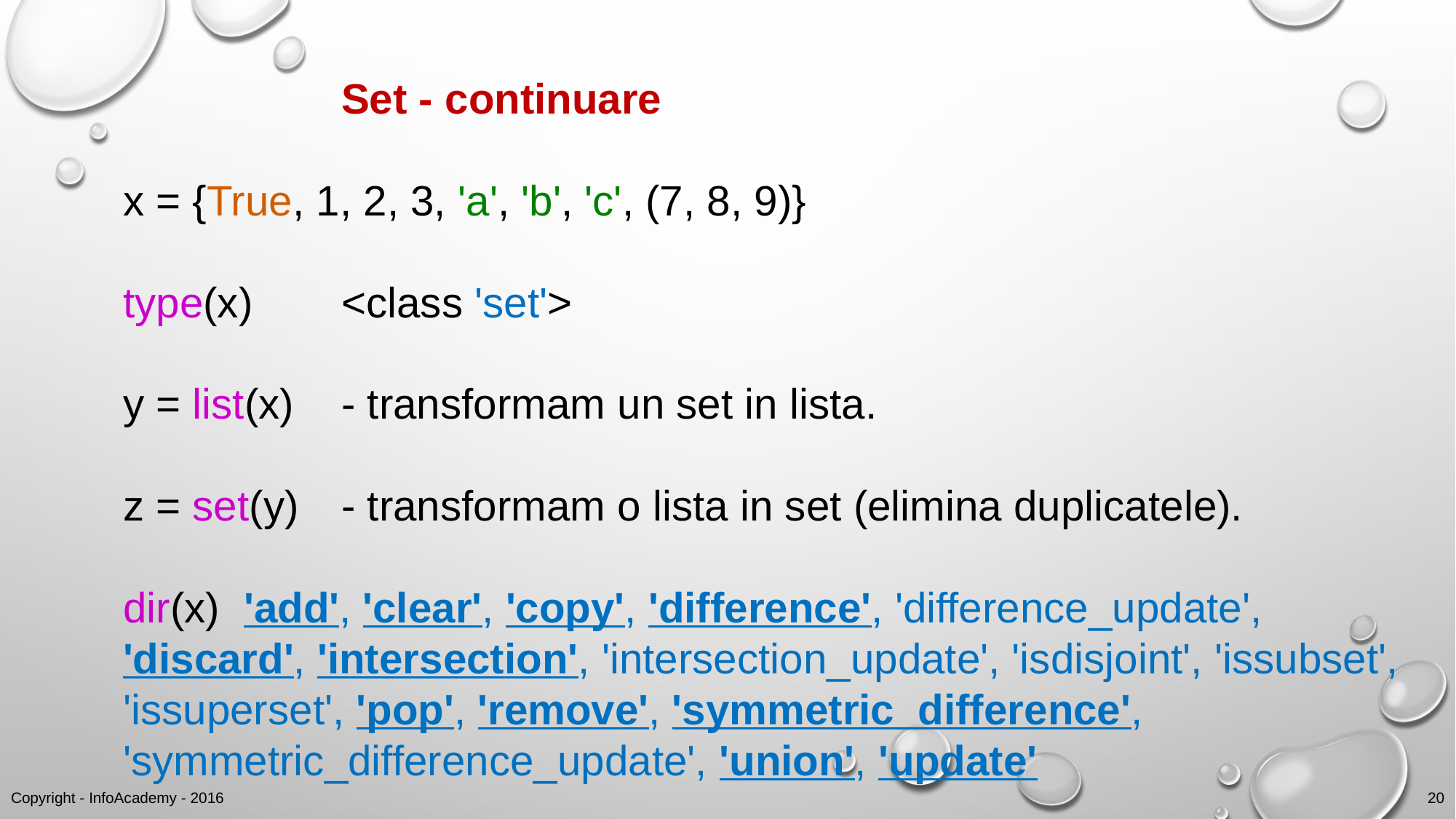

Set - continuare

x = {True, 1, 2, 3, 'a', 'b', 'c', (7, 8, 9)}

type(x)	<class 'set'>

y = list(x) 	- transformam un set in lista.

z = set(y) 	- transformam o lista in set (elimina duplicatele).

dir(x)	 'add', 'clear', 'copy', 'difference', 'difference_update', 'discard', 'intersection', 'intersection_update', 'isdisjoint', 'issubset', 'issuperset', 'pop', 'remove', 'symmetric_difference', 'symmetric_difference_update', 'union', 'update'
Copyright - InfoAcademy - 2016
20